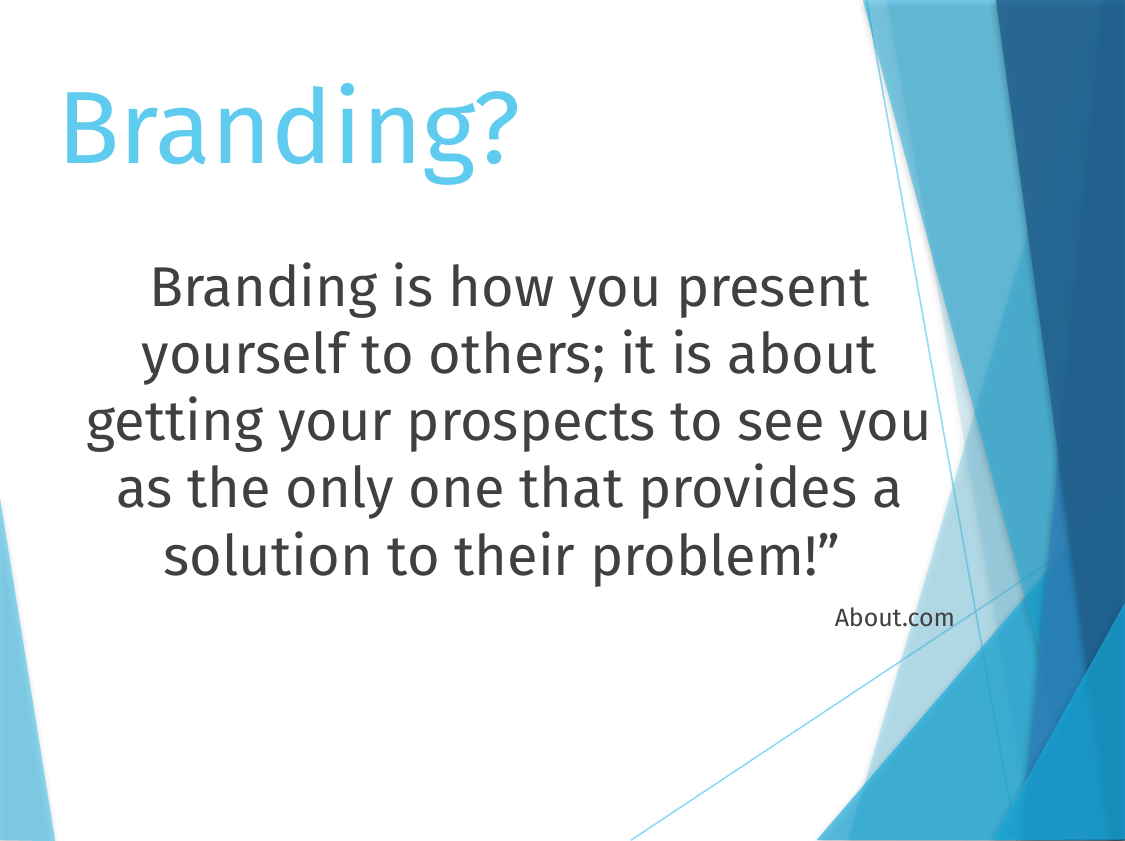

# Branding?
Branding is how you present yourself to others; it is about getting your prospects to see you as the only one that provides a solution to their problem!”
About.com